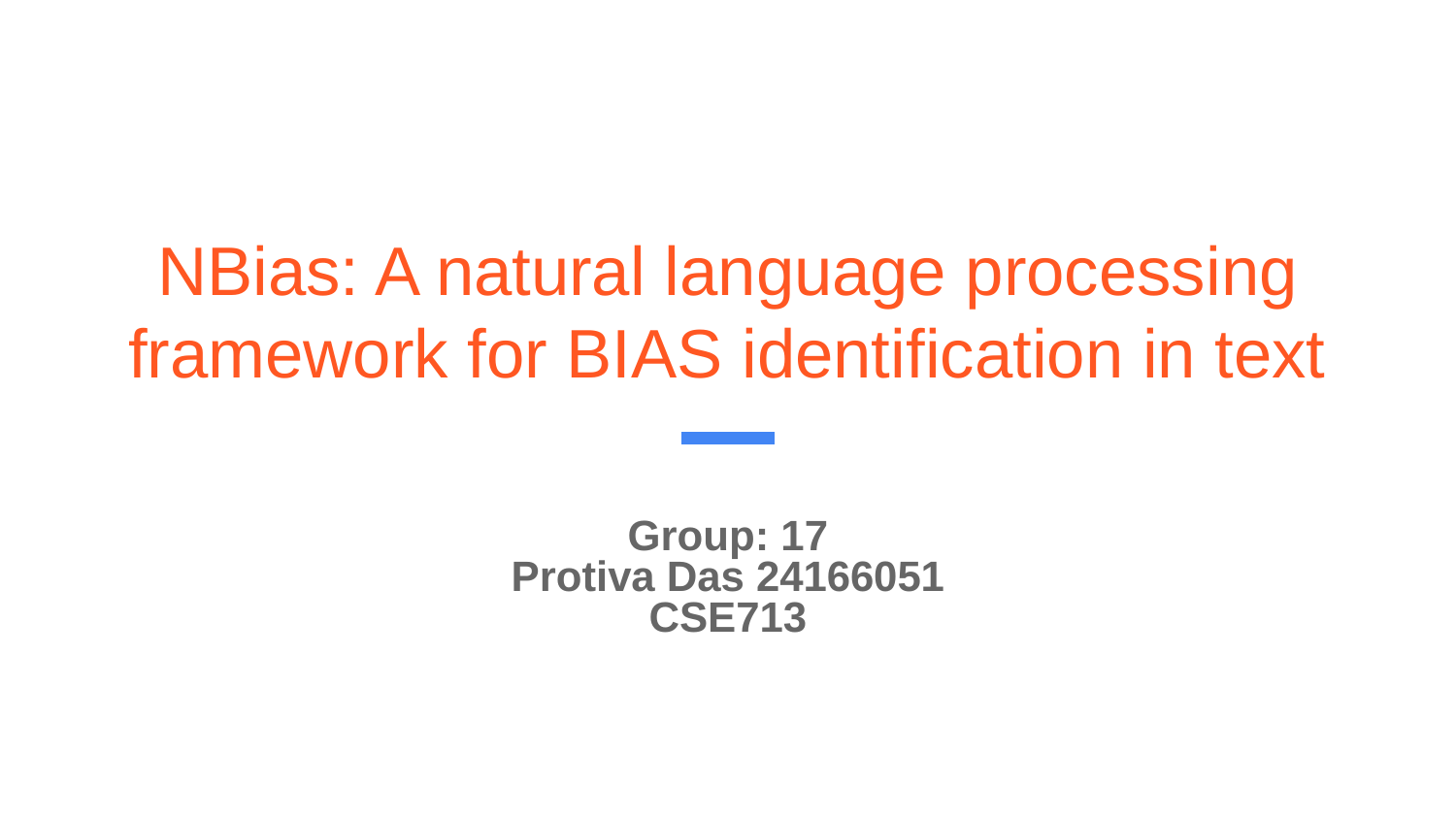

# NBias: A natural language processing framework for BIAS identification in text
Group: 17
Protiva Das 24166051
CSE713